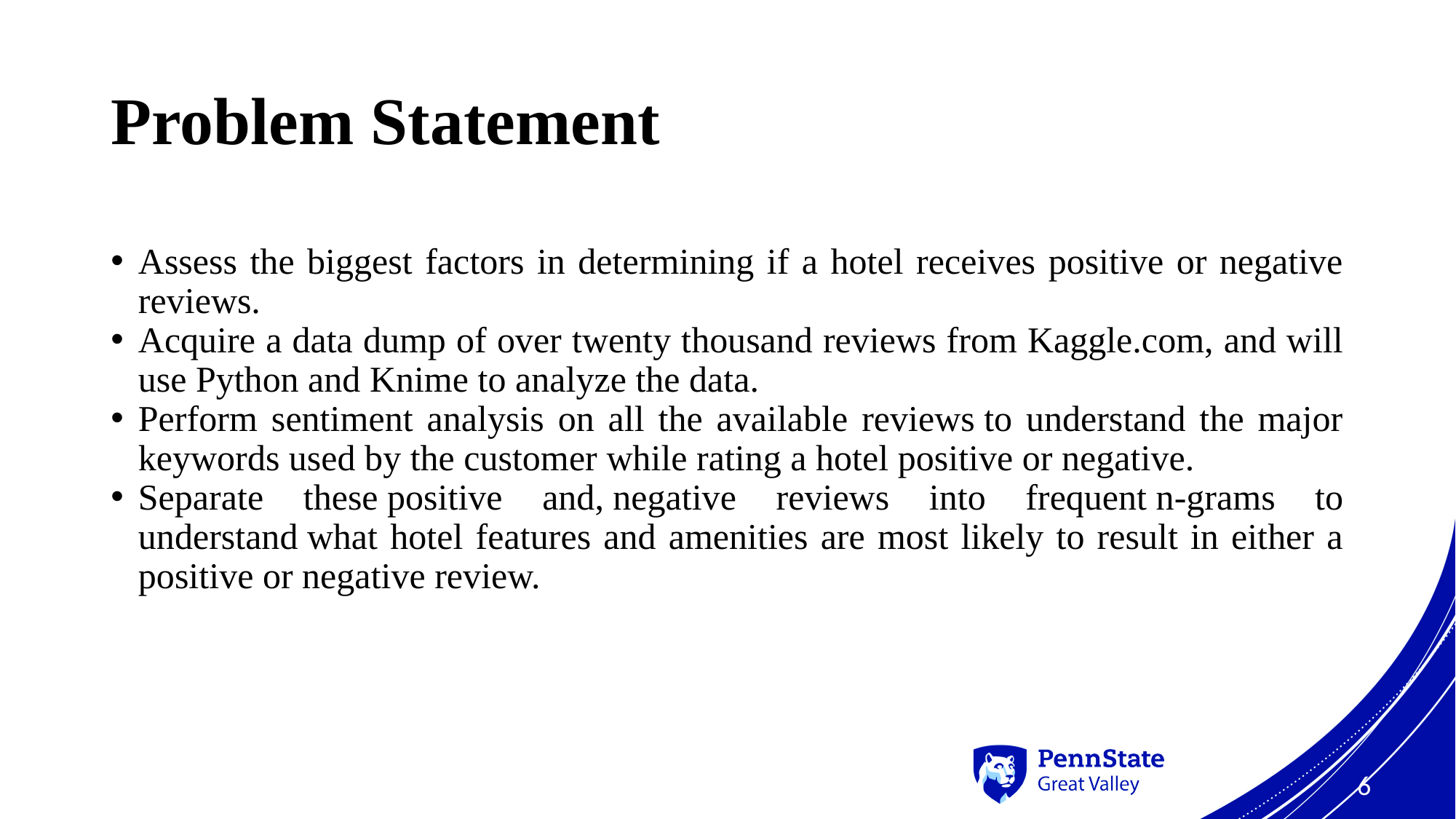

# Problem Statement

Assess the biggest factors in determining if a hotel receives positive or negative reviews.
Acquire a data dump of over twenty thousand reviews from Kaggle.com, and will use Python and Knime to analyze the data.
Perform sentiment analysis on all the available reviews to understand the major keywords used by the customer while rating a hotel positive or negative.
Separate these positive and, negative reviews into frequent n-grams to understand what hotel features and amenities are most likely to result in either a positive or negative review.